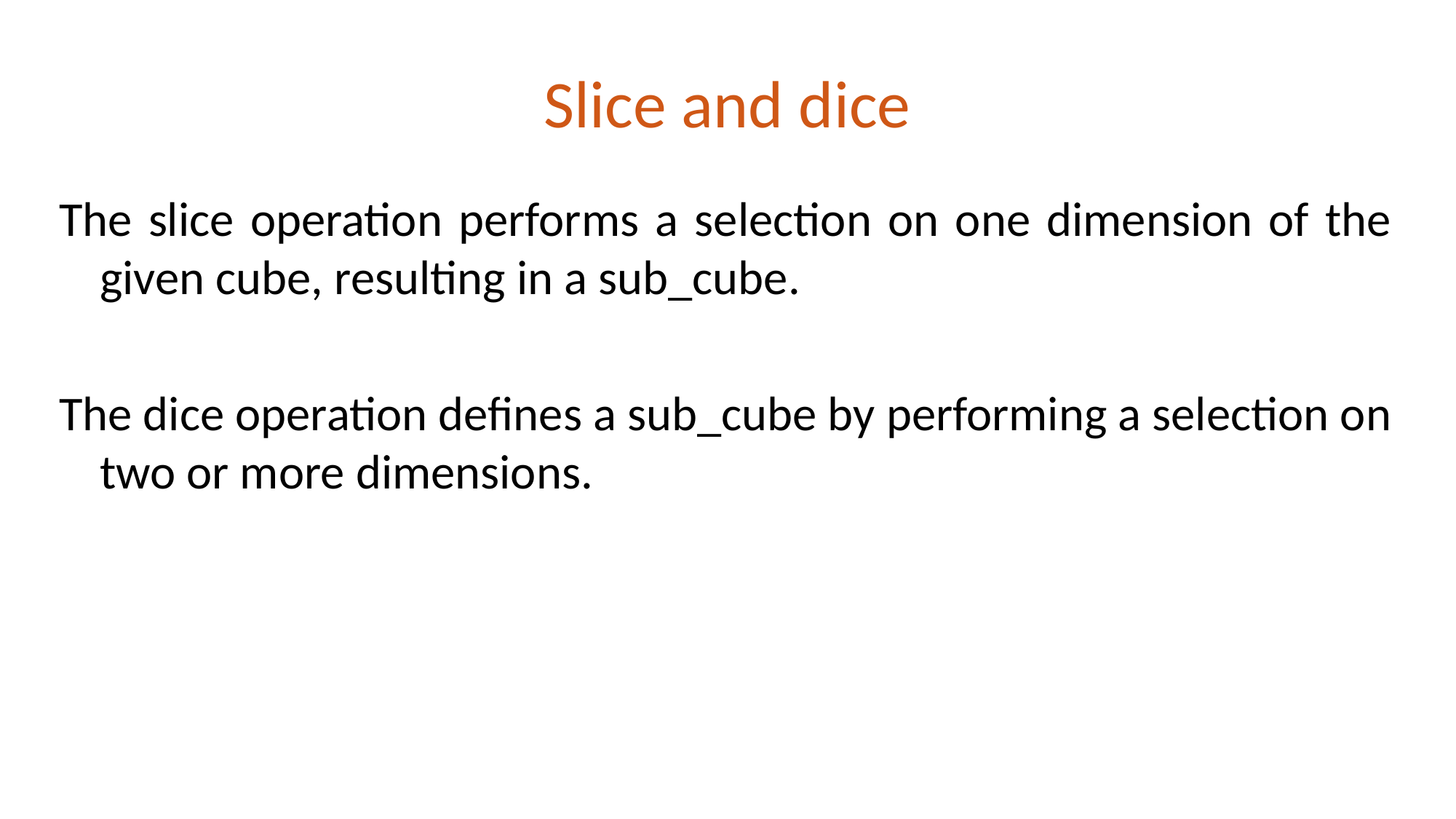

# Slice and dice
The slice operation performs a selection on one dimension of the given cube, resulting in a sub_cube.

The dice operation defines a sub_cube by performing a selection on two or more dimensions.